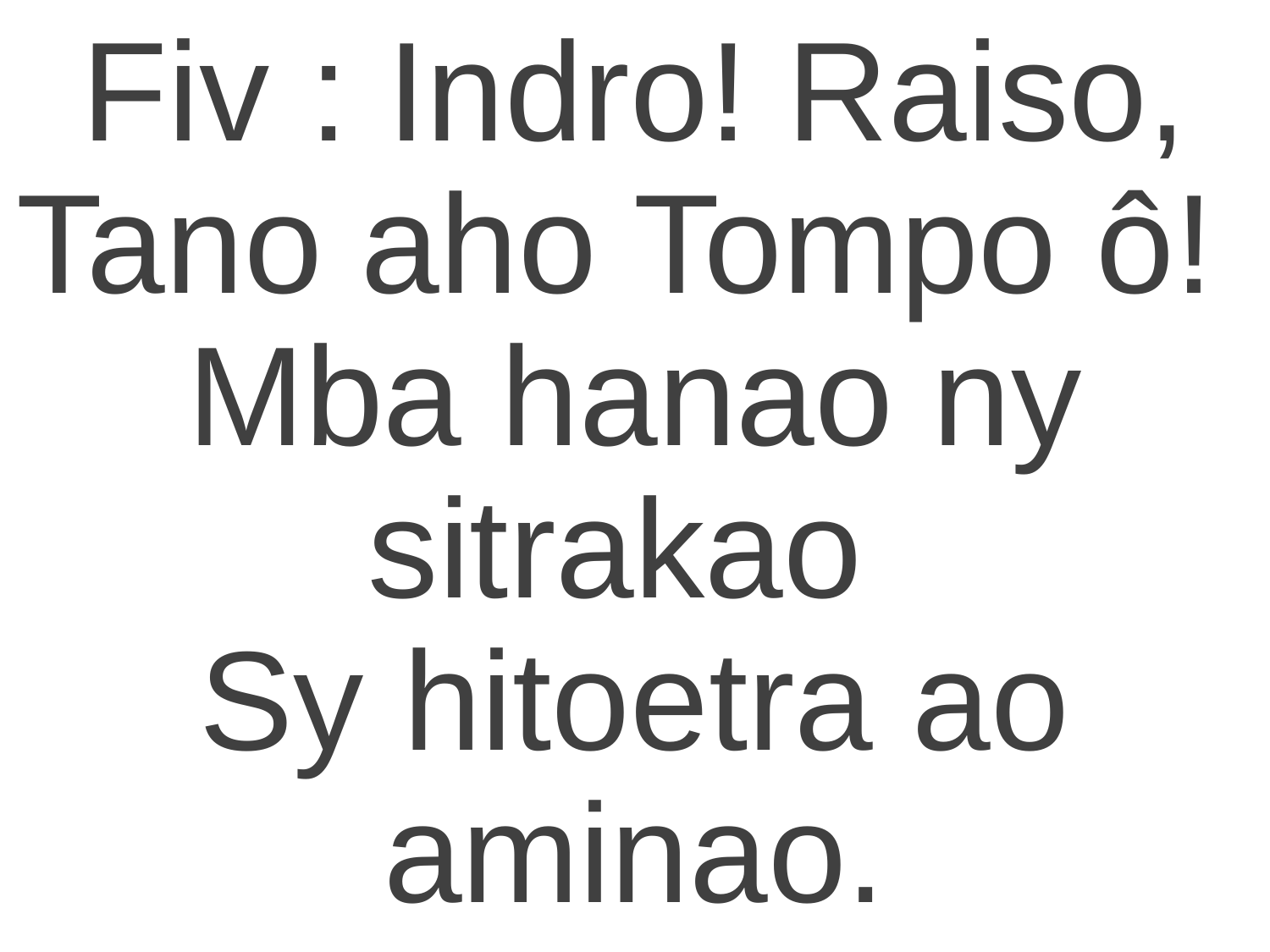

Fiv : Indro! Raiso,
Tano aho Tompo ô!
Mba hanao ny sitrakao
Sy hitoetra ao aminao.